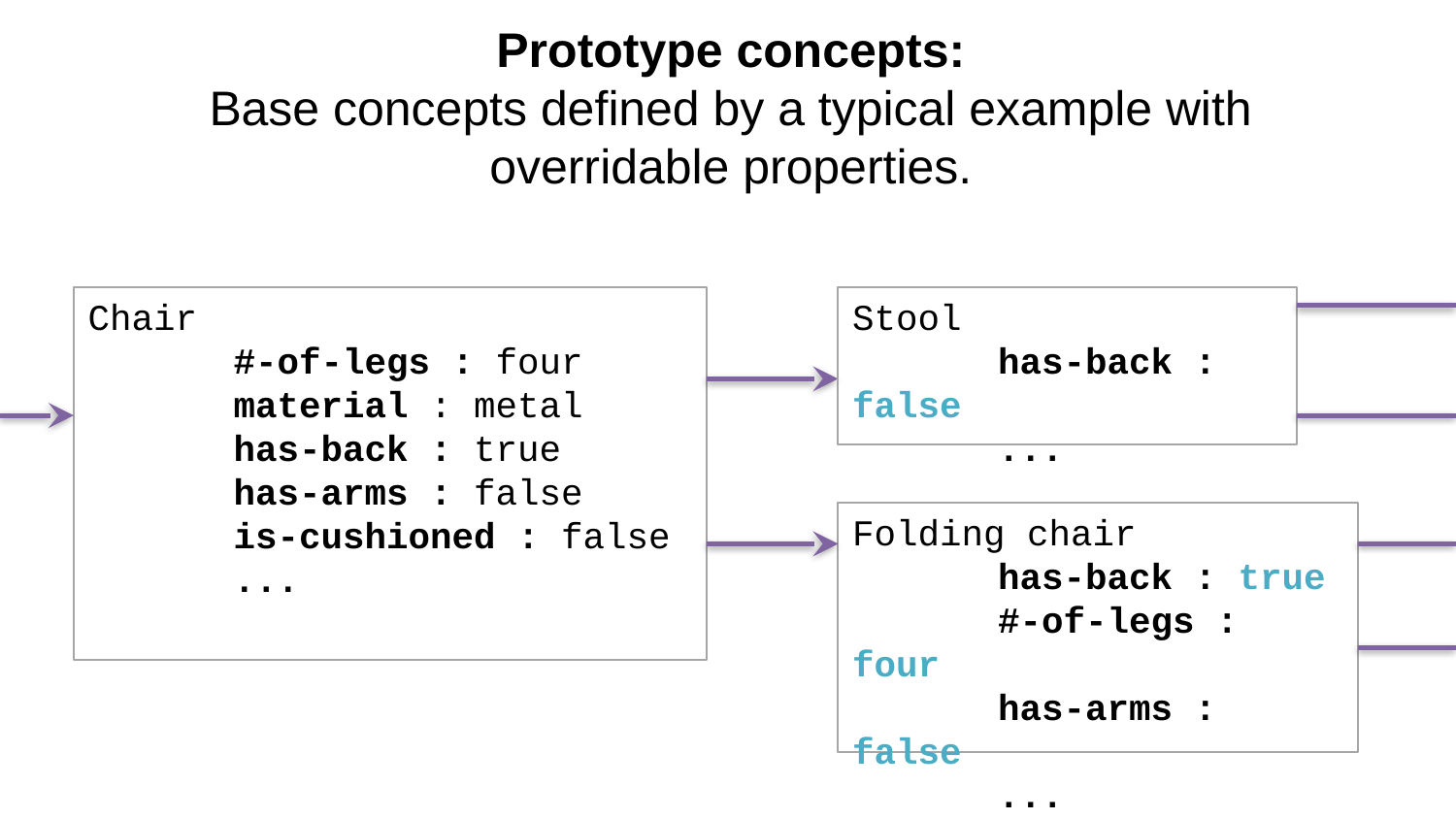

Prototype concepts:
Base concepts defined by a typical example with overridable properties.
Chair
	#-of-legs : four
	material : metal
	has-back : true
	has-arms : false
	is-cushioned : false
	...
Stool
	has-back : false
	...
Folding chair
	has-back : true
	#-of-legs : four
	has-arms : false
	...